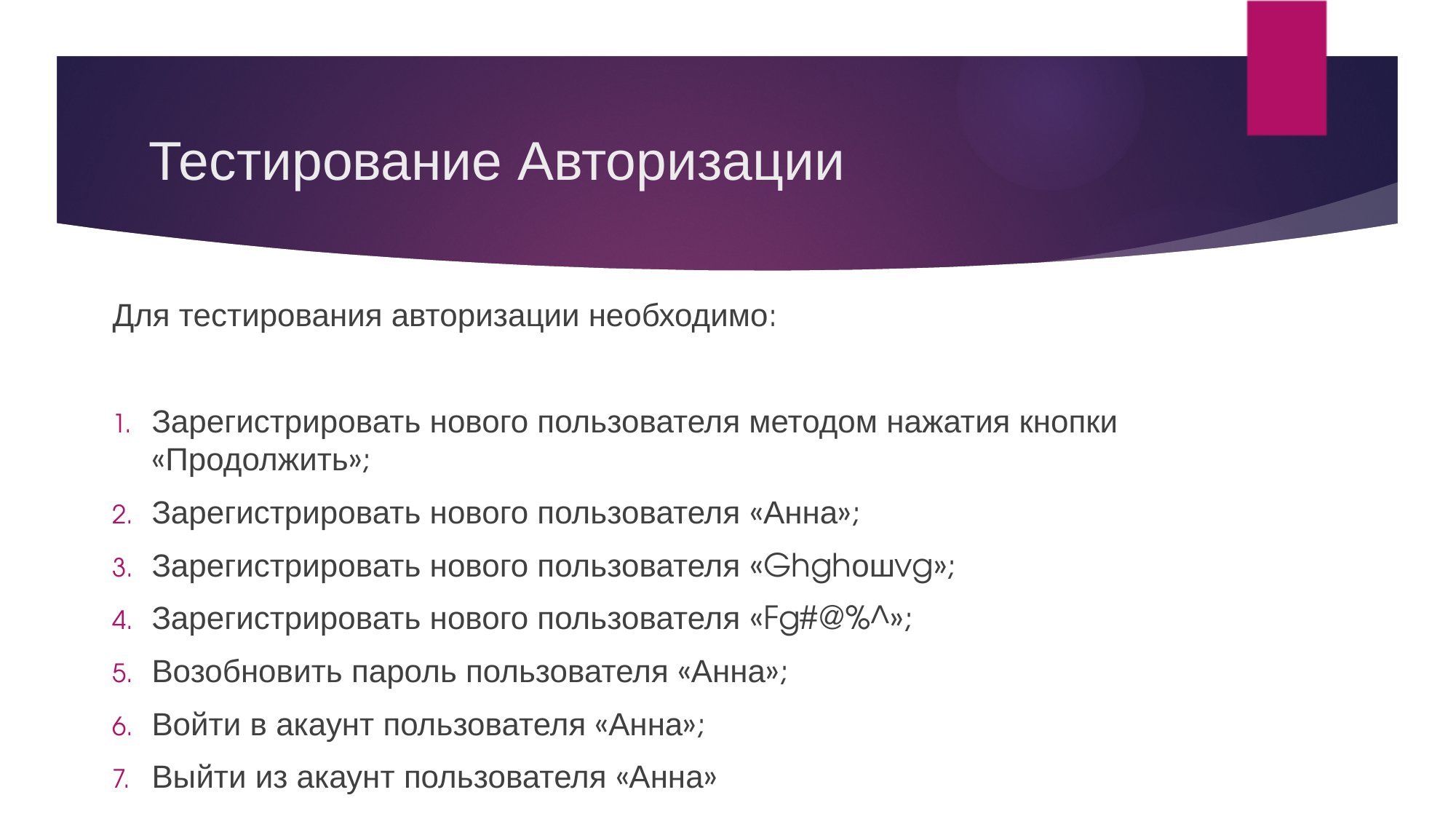

# Тестирование Авторизации
Для тестирования авторизации необходимо:

Зарегистрировать нового пользователя методом нажатия кнопки «Продолжить»;
Зарегистрировать нового пользователя «Анна»;
Зарегистрировать нового пользователя «Ghghошvg»;
Зарегистрировать нового пользователя «Fg#@%^»;
Возобновить пароль пользователя «Анна»;
Войти в акаунт пользователя «Анна»;
Выйти из акаунт пользователя «Анна»